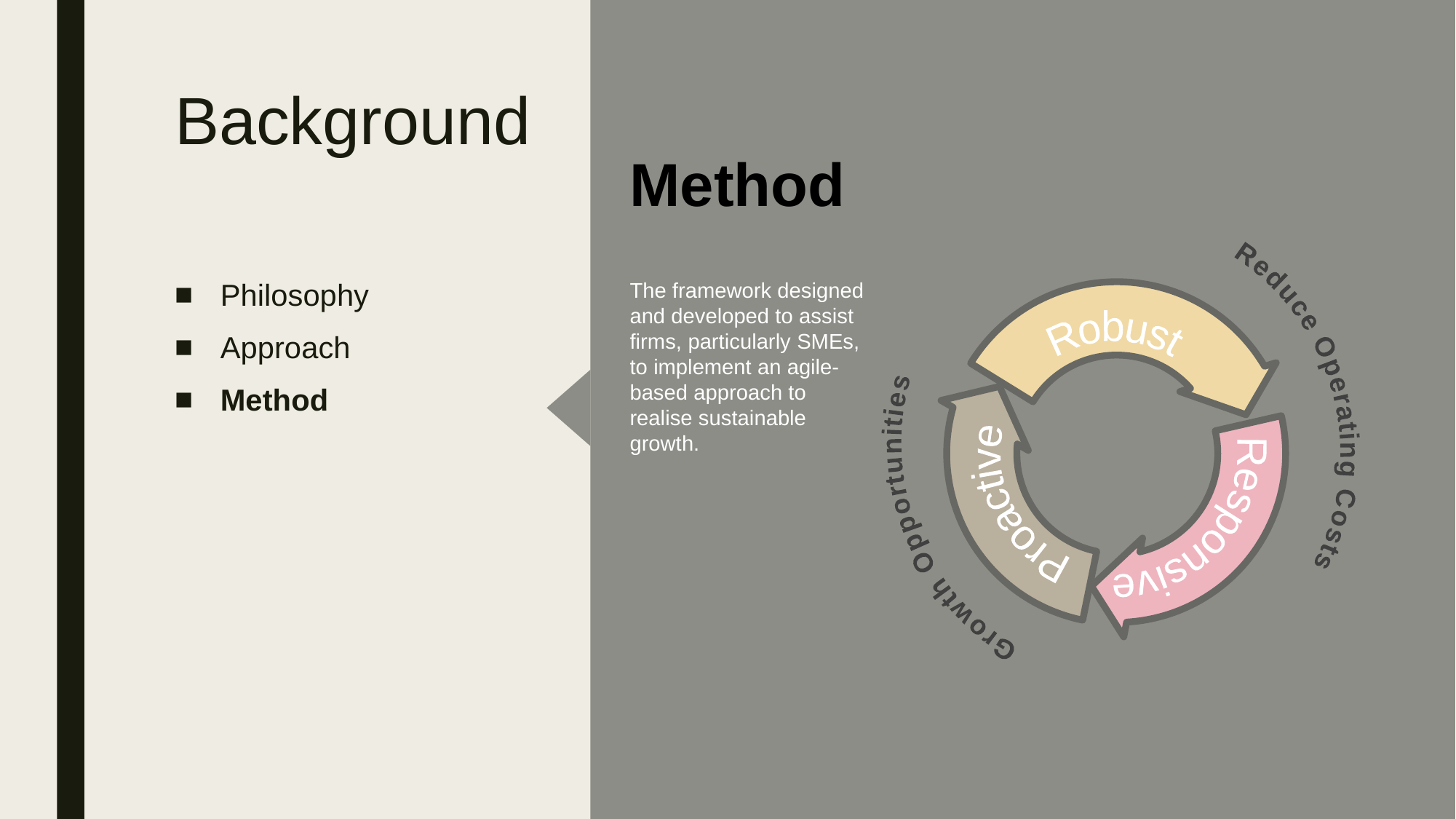

# Background
Method

The framework designed and developed to assist firms, particularly SMEs, to implement an agile-based approach to realise sustainable growth.
Growth Opportunities

Reduce Operating Costs

Proactive
Robust
Responsive
Philosophy
Approach
Method